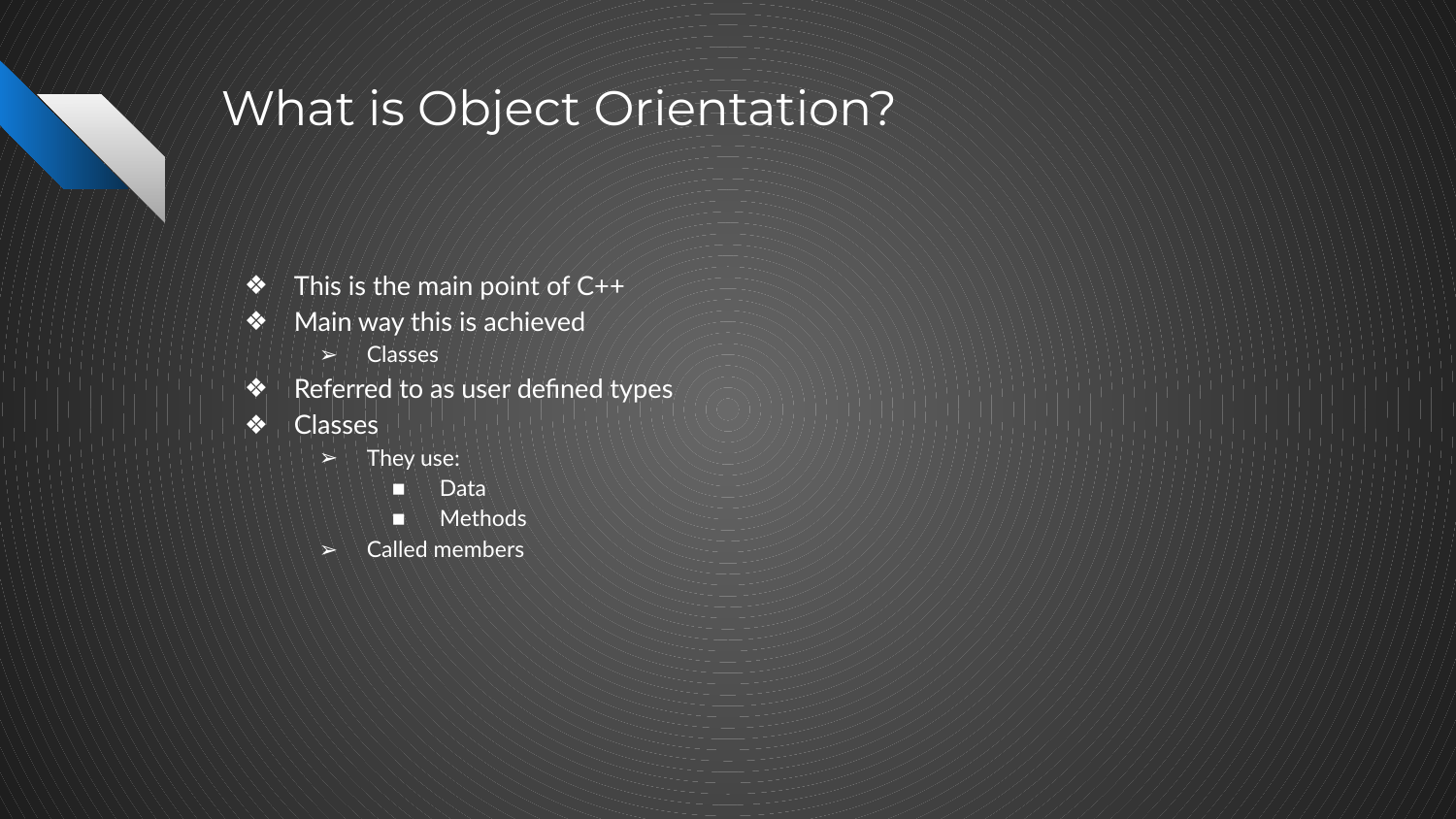

# What is Object Orientation?
This is the main point of C++
Main way this is achieved
Classes
Referred to as user defined types
Classes
They use:
Data
Methods
Called members